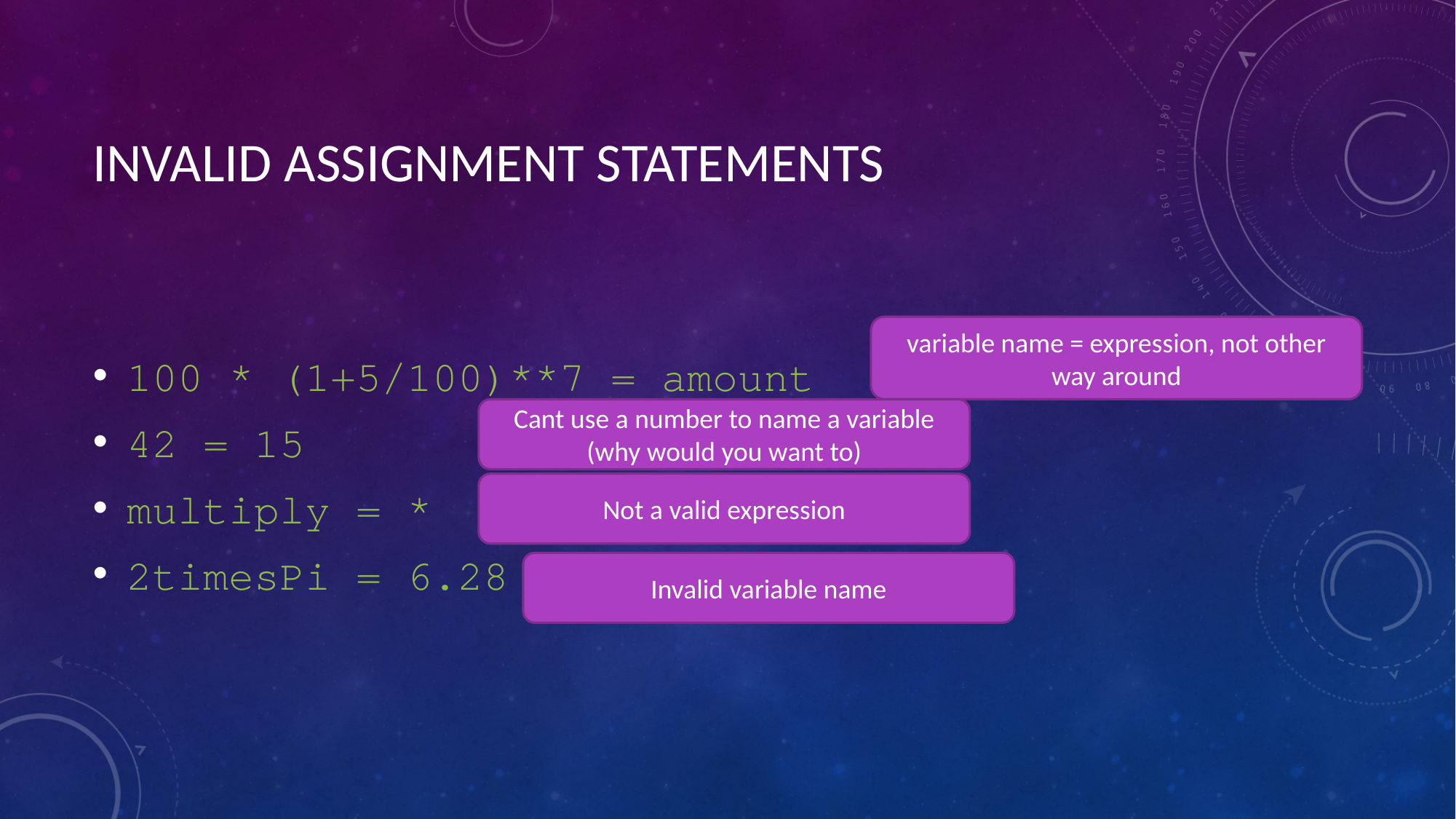

# Invalid assignment statements
100 * (1+5/100)**7 = amount
42 = 15
multiply = *
2timesPi = 6.28
variable name = expression, not other way around
Cant use a number to name a variable (why would you want to)
Not a valid expression
Invalid variable name